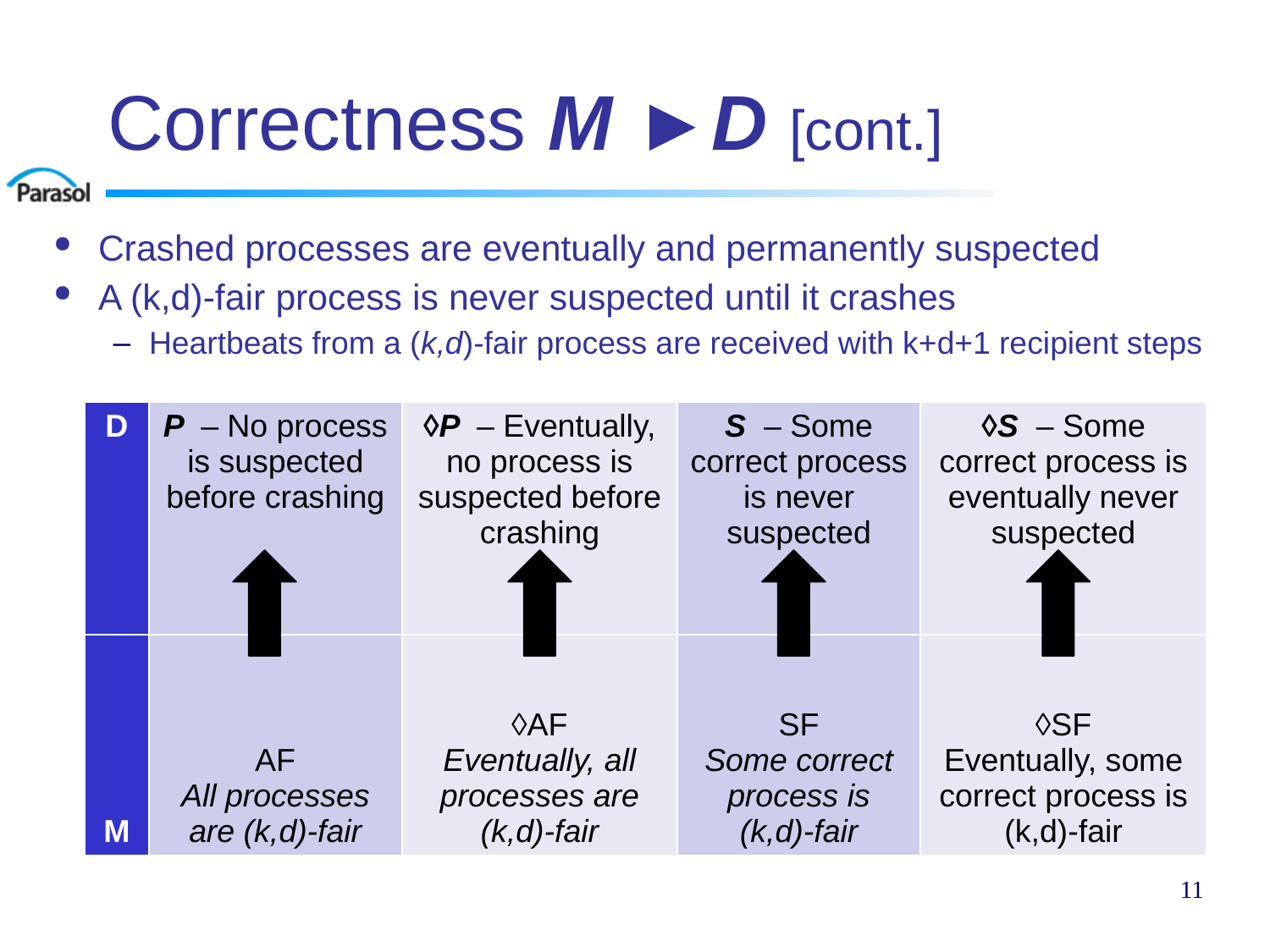

# Correctness M ►D [cont.]
Crashed processes are eventually and permanently suspected
A (k,d)-fair process is never suspected until it crashes
Heartbeats from a (k,d)-fair process are received with k+d+1 recipient steps
| D | P – No process is suspected before crashing | ◊P – Eventually, no process is suspected before crashing | S – Some correct process is never suspected | ◊S – Some correct process is eventually never suspected |
| --- | --- | --- | --- | --- |
| M | AF All processes are (k,d)-fair | ◊AF Eventually, all processes are (k,d)-fair | SF Some correct process is (k,d)-fair | ◊SF Eventually, some correct process is (k,d)-fair |

11